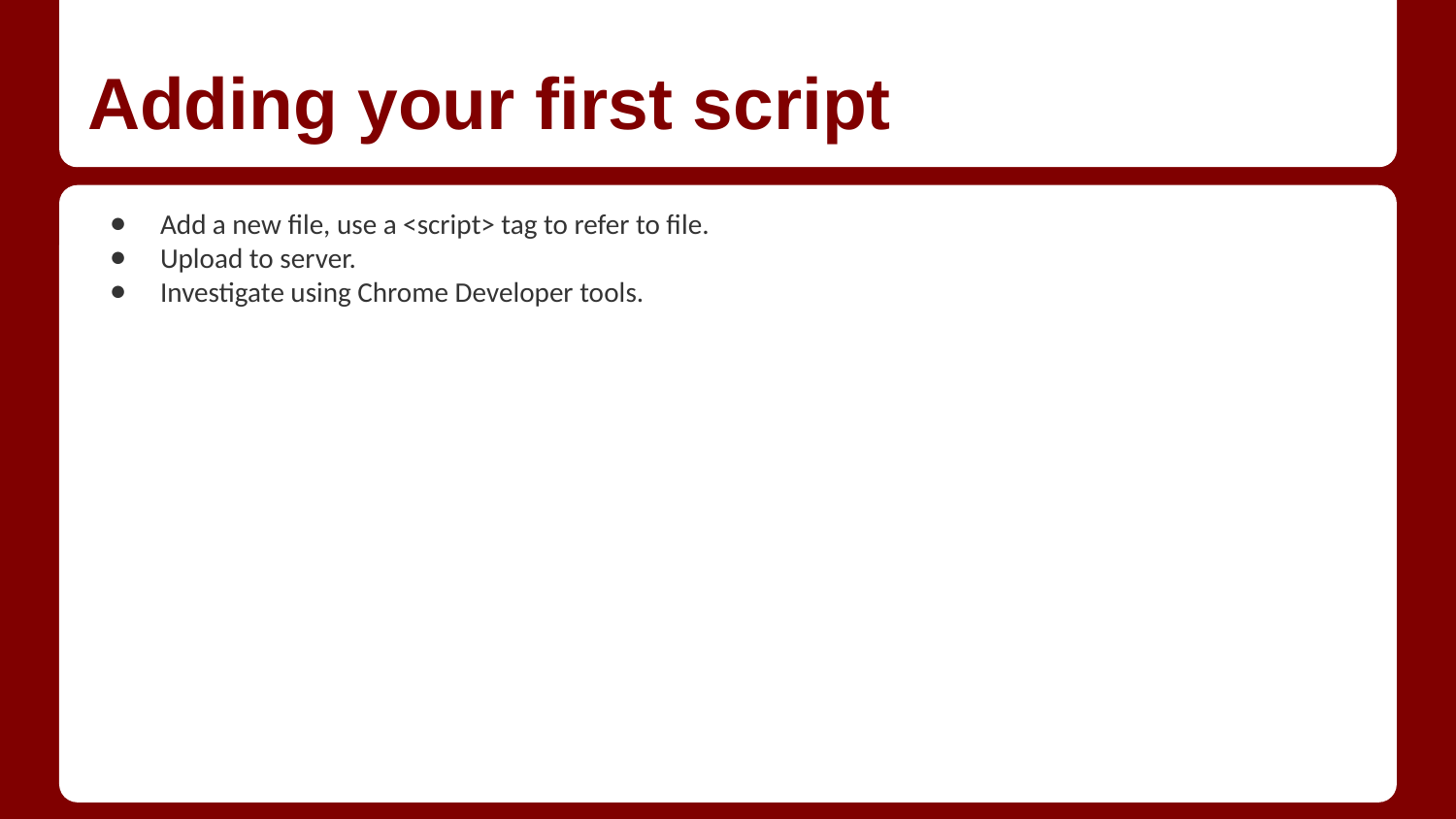

# Adding your first script
Add a new file, use a <script> tag to refer to file.
Upload to server.
Investigate using Chrome Developer tools.